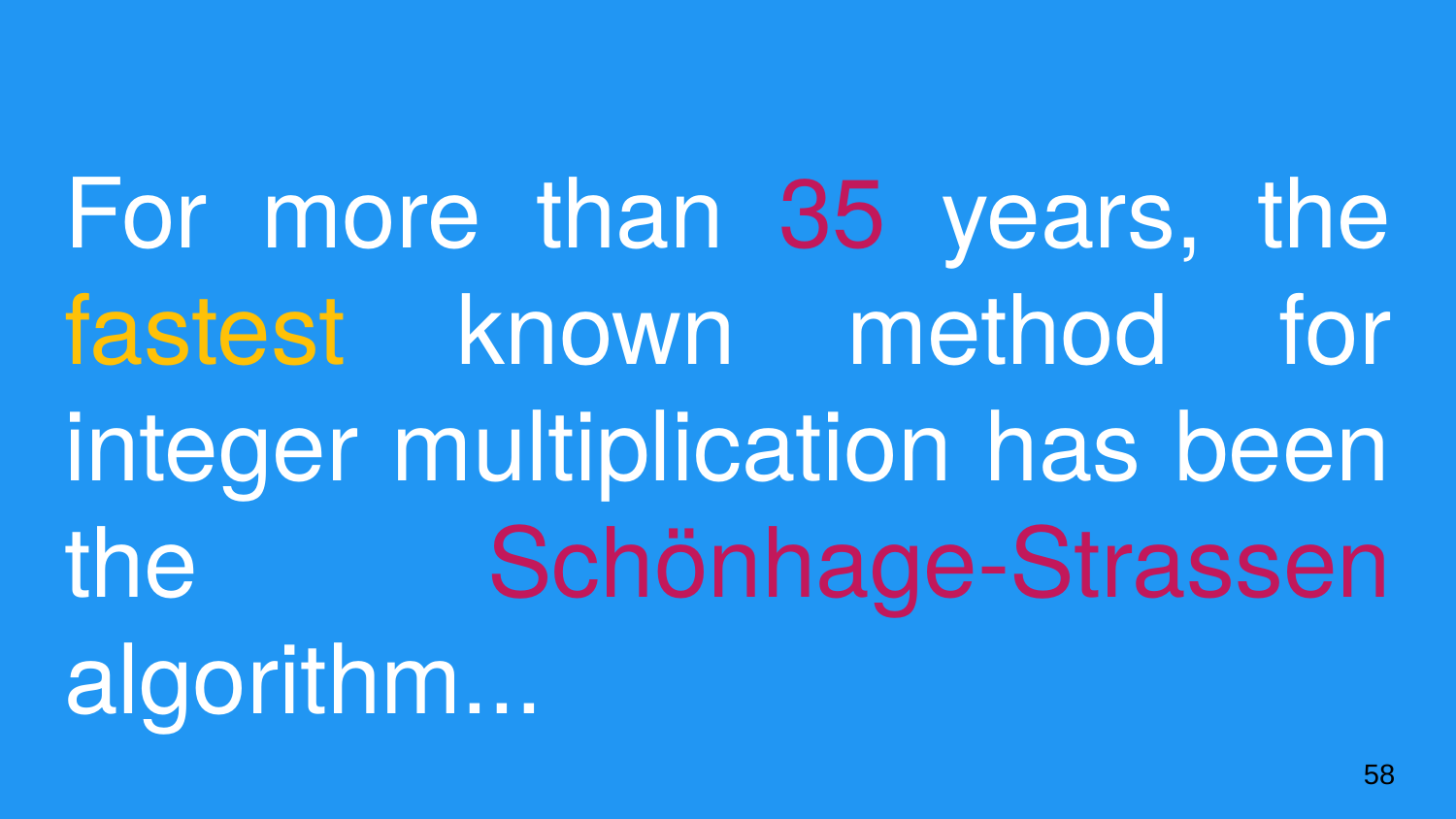

# For more than 35 years, the fastest known method for integer multiplication has been the Schönhage-Strassen algorithm...
58